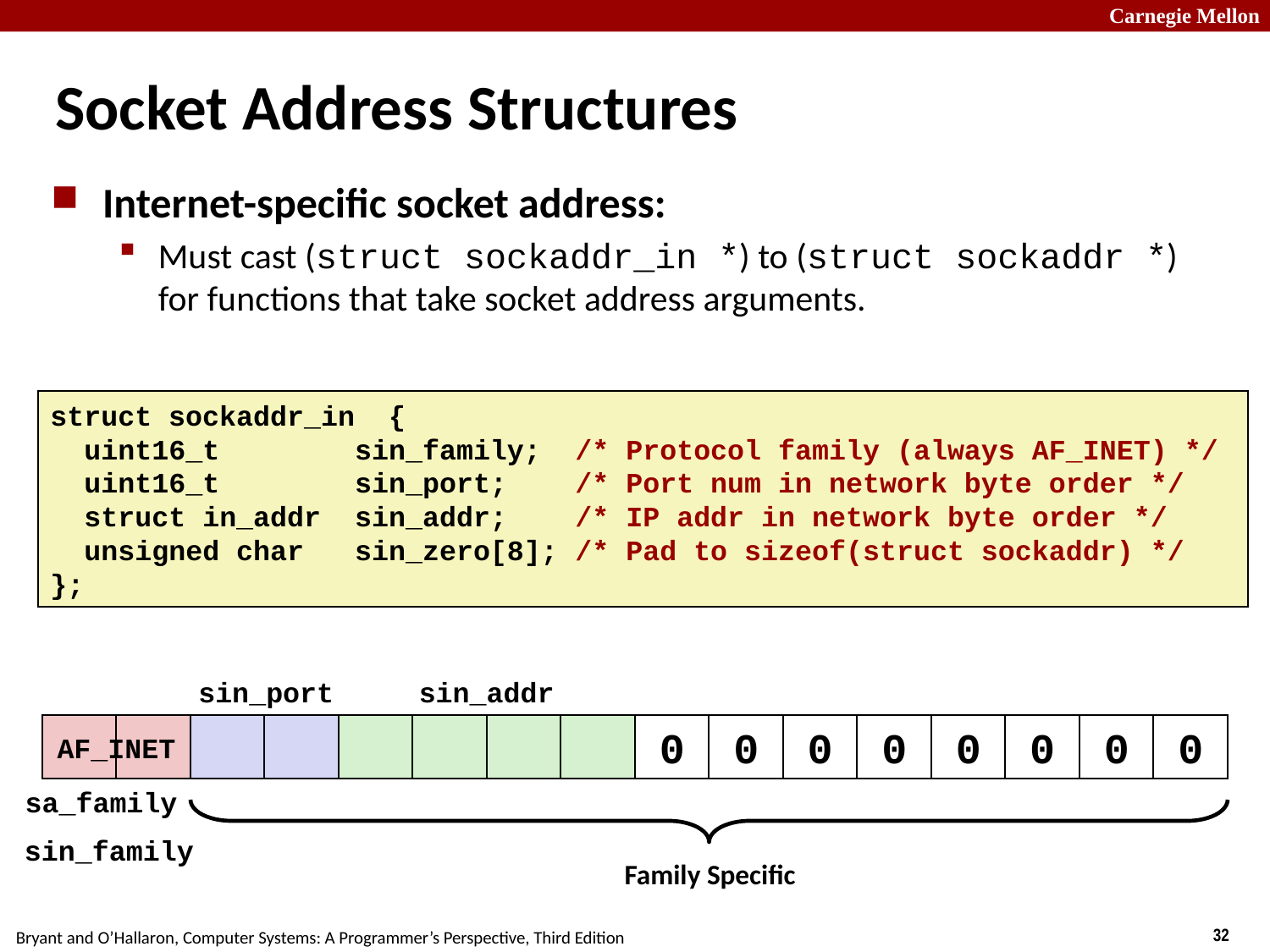

# Socket Address Structures
Internet-specific socket address:
Must cast (struct sockaddr_in *) to (struct sockaddr *) for functions that take socket address arguments.

struct sockaddr_in  {
  uint16_t        sin_family;  /* Protocol family (always AF_INET) */
  uint16_t        sin_port;    /* Port num in network byte order */
  struct in_addr  sin_addr;    /* IP addr in network byte order */
  unsigned char   sin_zero[8]; /* Pad to sizeof(struct sockaddr) */
};
sin_addr
sin_port

0
0
0
0
0
0
0
0
AF_INET
sa_family
sin_family
Family Specific